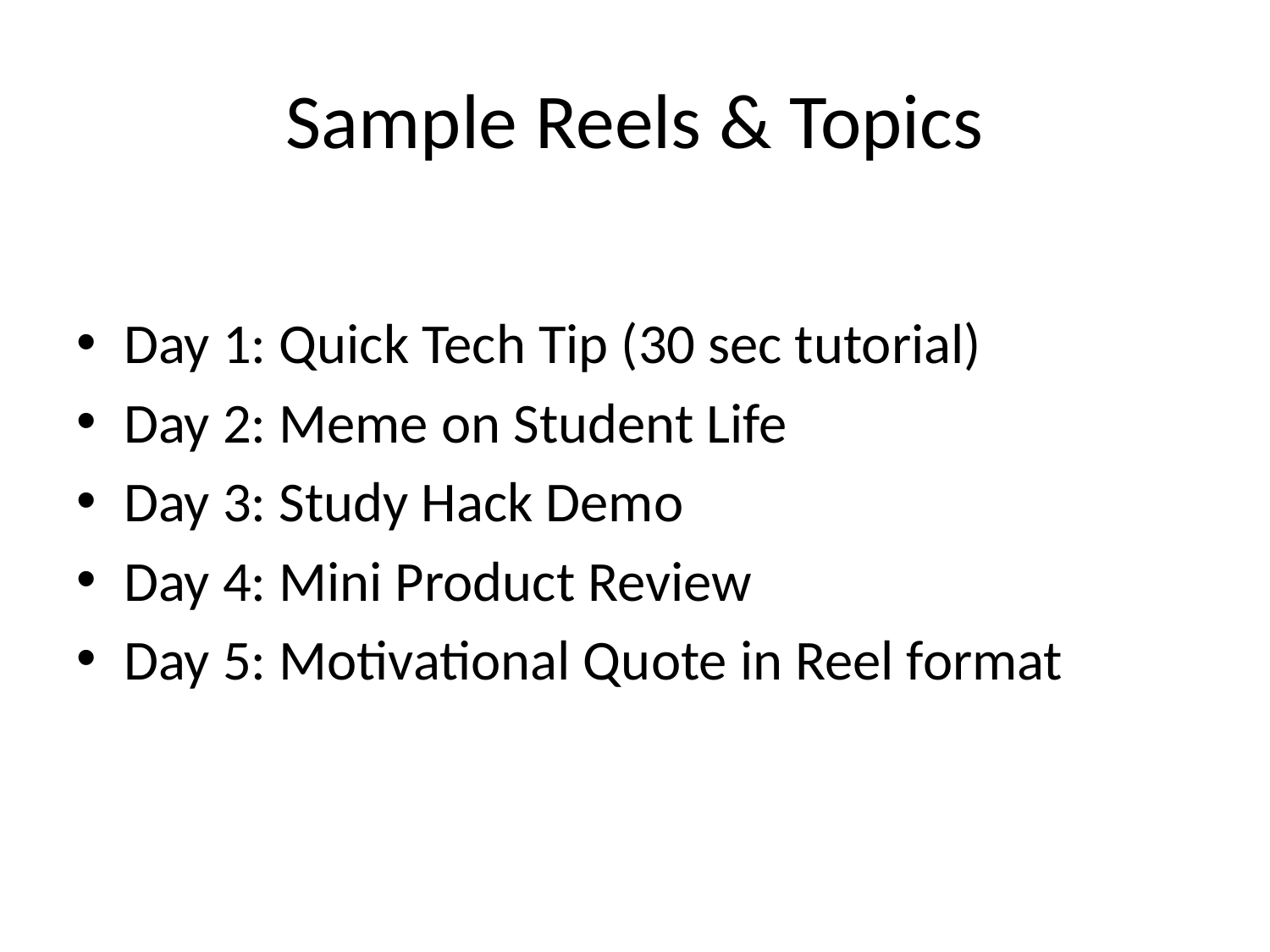

# Sample Reels & Topics

Day 1: Quick Tech Tip (30 sec tutorial)
Day 2: Meme on Student Life
Day 3: Study Hack Demo
Day 4: Mini Product Review
Day 5: Motivational Quote in Reel format